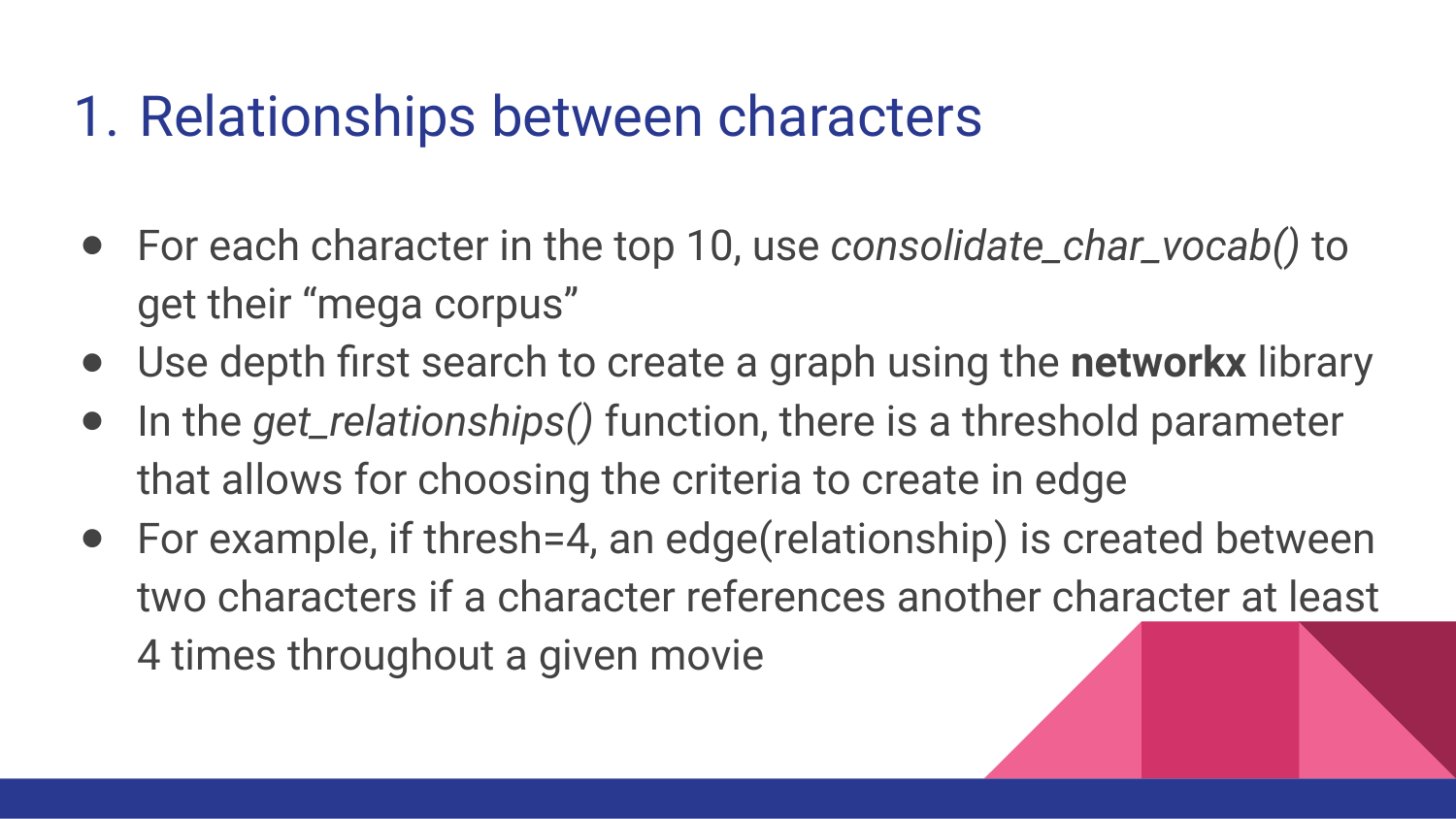

# Relationships between characters
For each character in the top 10, use consolidate_char_vocab() to get their “mega corpus”
Use depth first search to create a graph using the networkx library
In the get_relationships() function, there is a threshold parameter that allows for choosing the criteria to create in edge
For example, if thresh=4, an edge(relationship) is created between two characters if a character references another character at least 4 times throughout a given movie